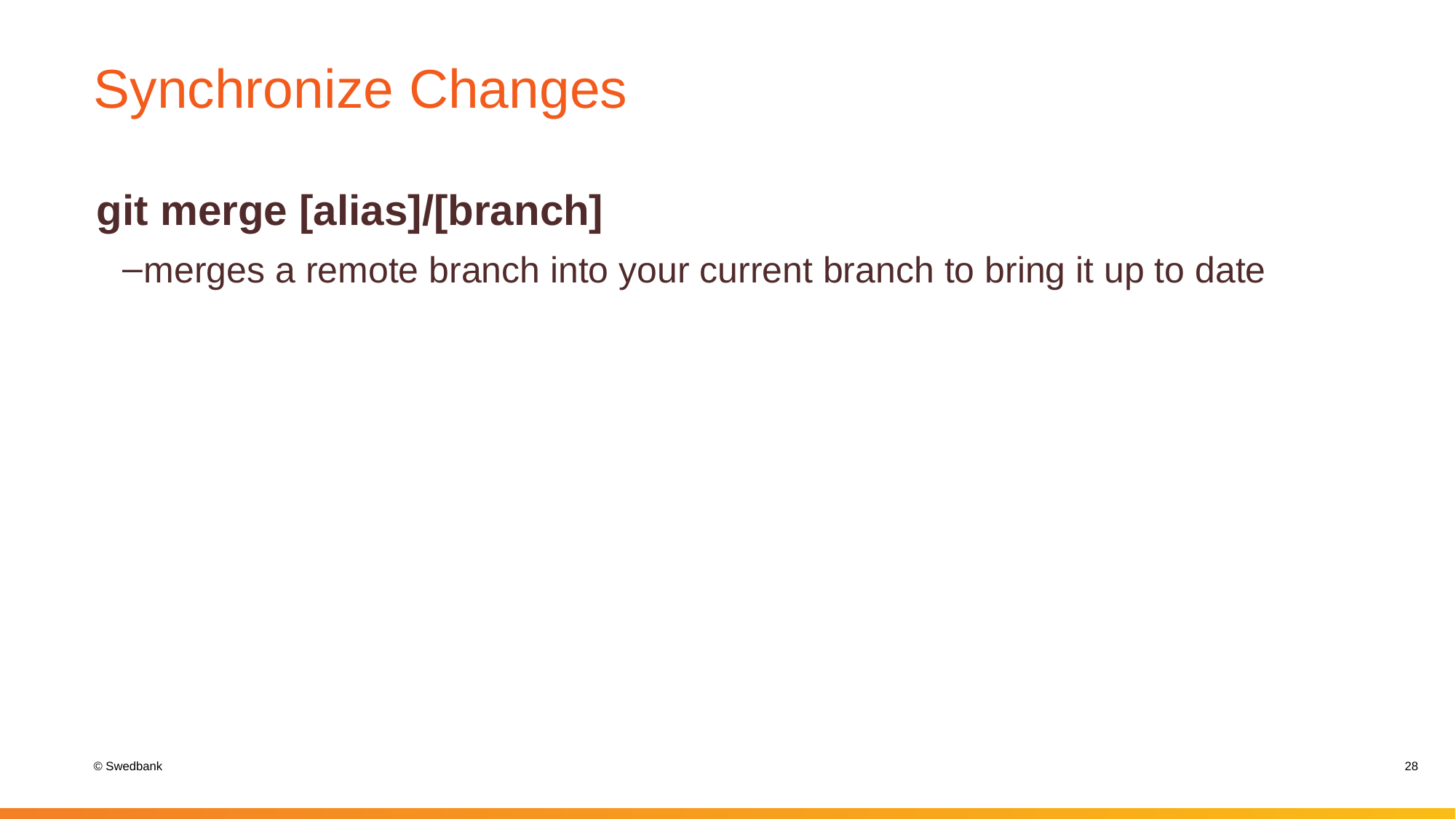

# Synchronize Changes
git merge [alias]/[branch]
merges a remote branch into your current branch to bring it up to date

28